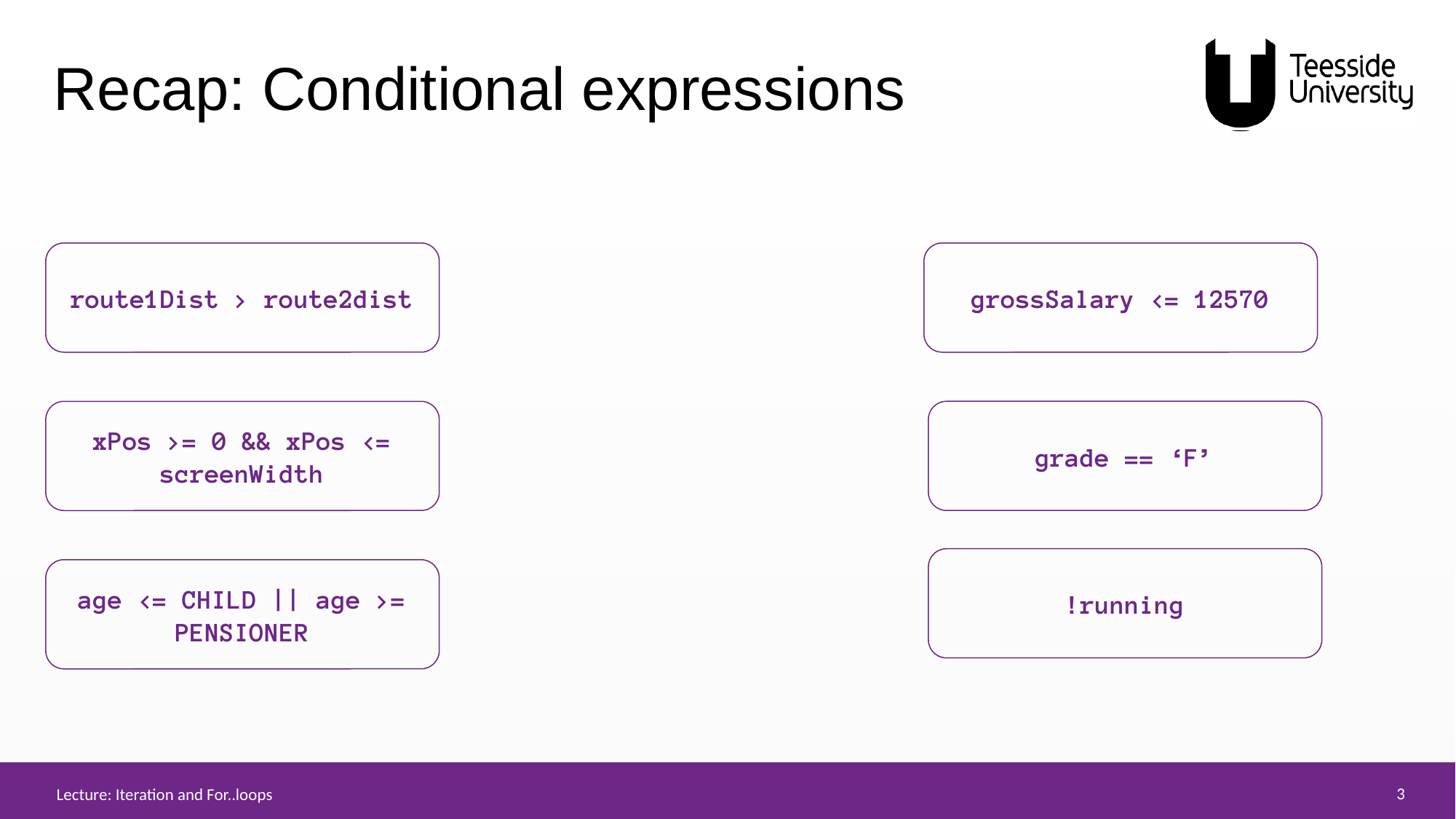

# Recap: Conditional expressions
route1Dist > route2dist
grossSalary <= 12570
grade == ‘F’
xPos >= 0 && xPos <= screenWidth
!running
age <= CHILD || age >= PENSIONER
Lecture: Iteration and For..loops